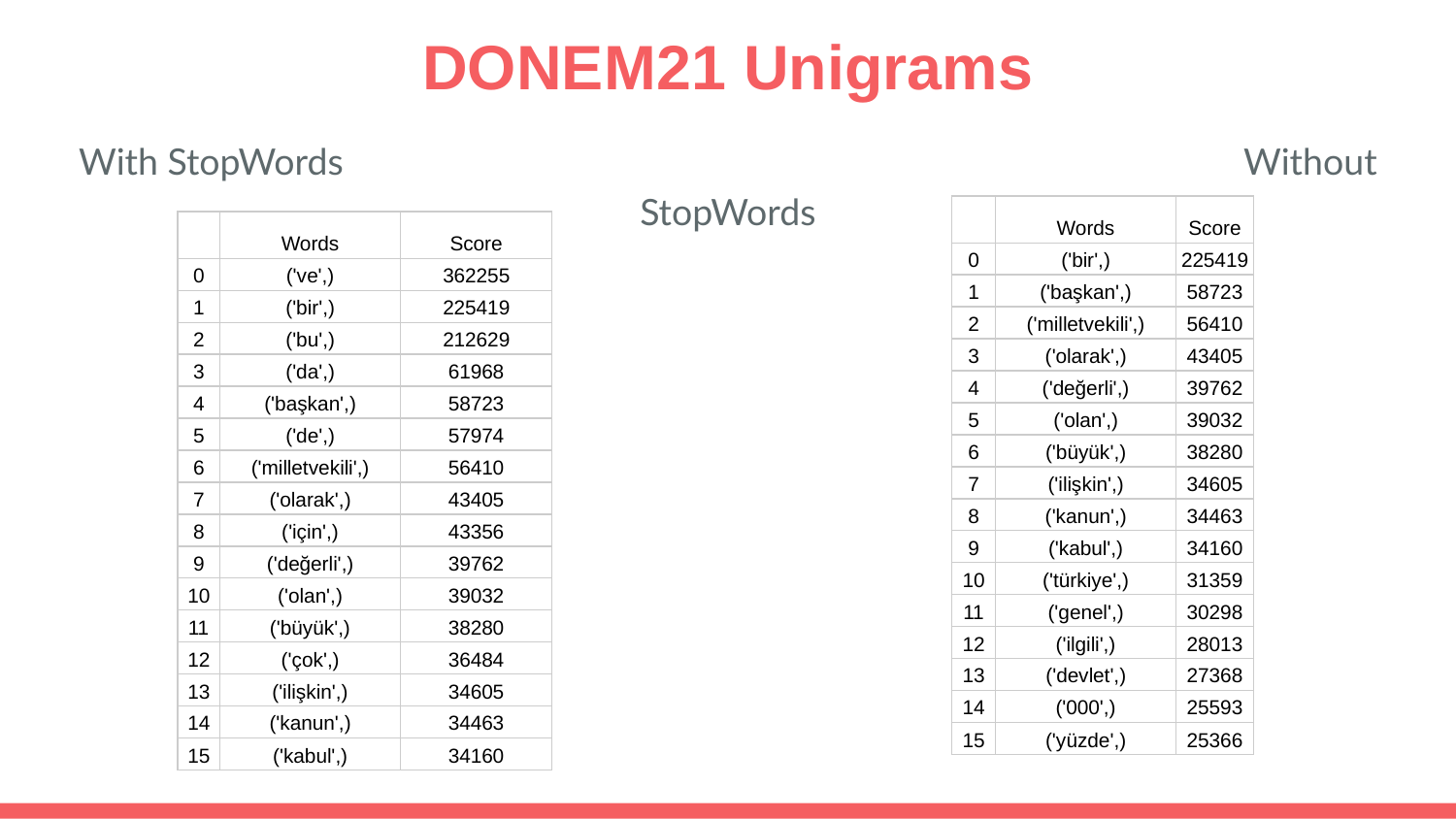

# DONEM21 Unigrams

With StopWords							Without StopWords

|  | Words | Score |
| --- | --- | --- |
| 0 | ('bir',) | 225419 |
| 1 | ('başkan',) | 58723 |
| 2 | ('milletvekili',) | 56410 |
| 3 | ('olarak',) | 43405 |
| 4 | ('değerli',) | 39762 |
| 5 | ('olan',) | 39032 |
| 6 | ('büyük',) | 38280 |
| 7 | ('ilişkin',) | 34605 |
| 8 | ('kanun',) | 34463 |
| 9 | ('kabul',) | 34160 |
| 10 | ('türkiye',) | 31359 |
| 11 | ('genel',) | 30298 |
| 12 | ('ilgili',) | 28013 |
| 13 | ('devlet',) | 27368 |
| 14 | ('000',) | 25593 |
| 15 | ('yüzde',) | 25366 |
|  | Words | Score |
| --- | --- | --- |
| 0 | ('ve',) | 362255 |
| 1 | ('bir',) | 225419 |
| 2 | ('bu',) | 212629 |
| 3 | ('da',) | 61968 |
| 4 | ('başkan',) | 58723 |
| 5 | ('de',) | 57974 |
| 6 | ('milletvekili',) | 56410 |
| 7 | ('olarak',) | 43405 |
| 8 | ('için',) | 43356 |
| 9 | ('değerli',) | 39762 |
| 10 | ('olan',) | 39032 |
| 11 | ('büyük',) | 38280 |
| 12 | ('çok',) | 36484 |
| 13 | ('ilişkin',) | 34605 |
| 14 | ('kanun',) | 34463 |
| 15 | ('kabul',) | 34160 |